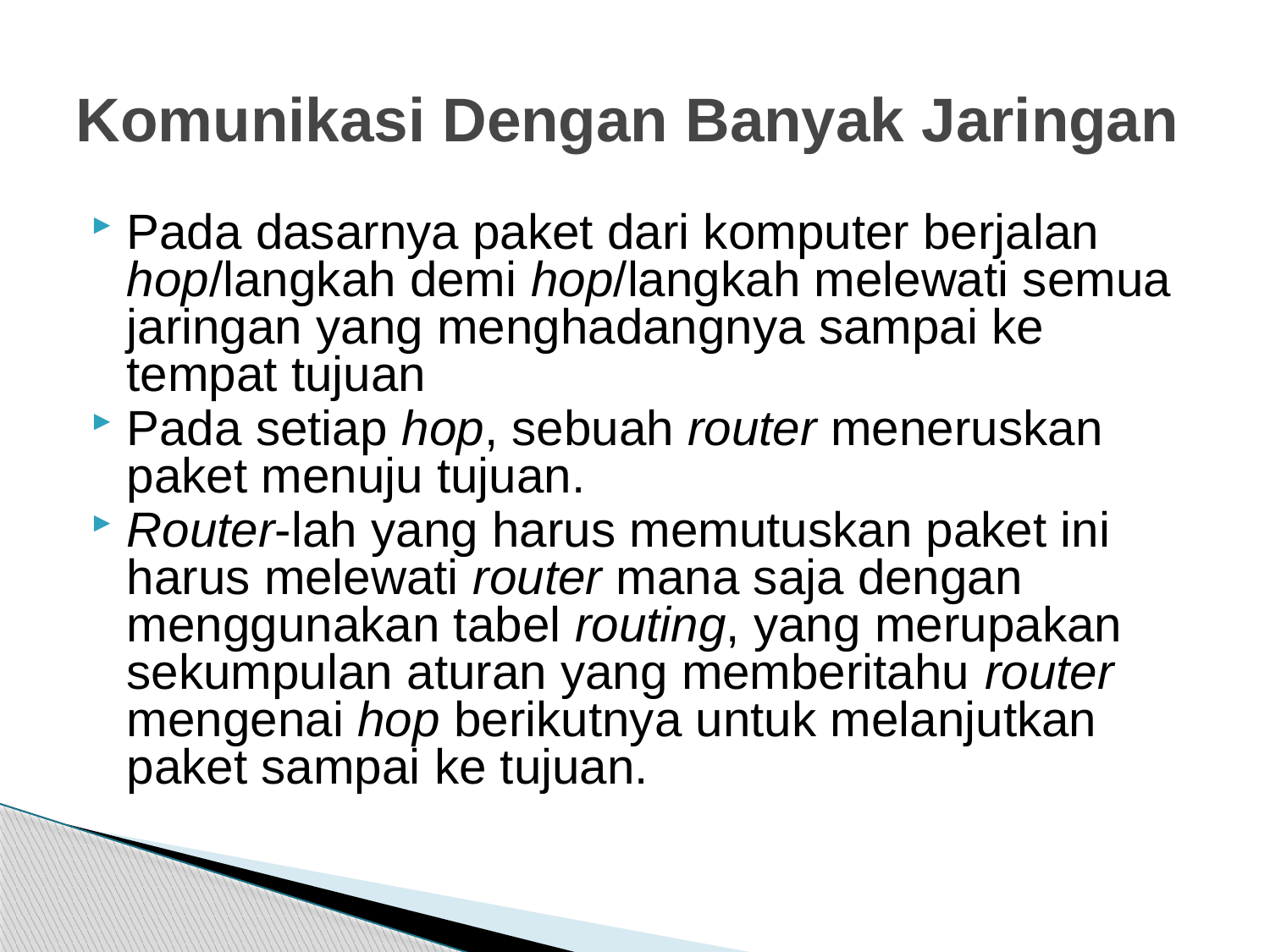

# Komunikasi Dengan Banyak Jaringan
Pada dasarnya paket dari komputer berjalan hop/langkah demi hop/langkah melewati semua jaringan yang menghadangnya sampai ke tempat tujuan
Pada setiap hop, sebuah router meneruskan paket menuju tujuan.
Router-lah yang harus memutuskan paket ini harus melewati router mana saja dengan menggunakan tabel routing, yang merupakan sekumpulan aturan yang memberitahu router mengenai hop berikutnya untuk melanjutkan paket sampai ke tujuan.